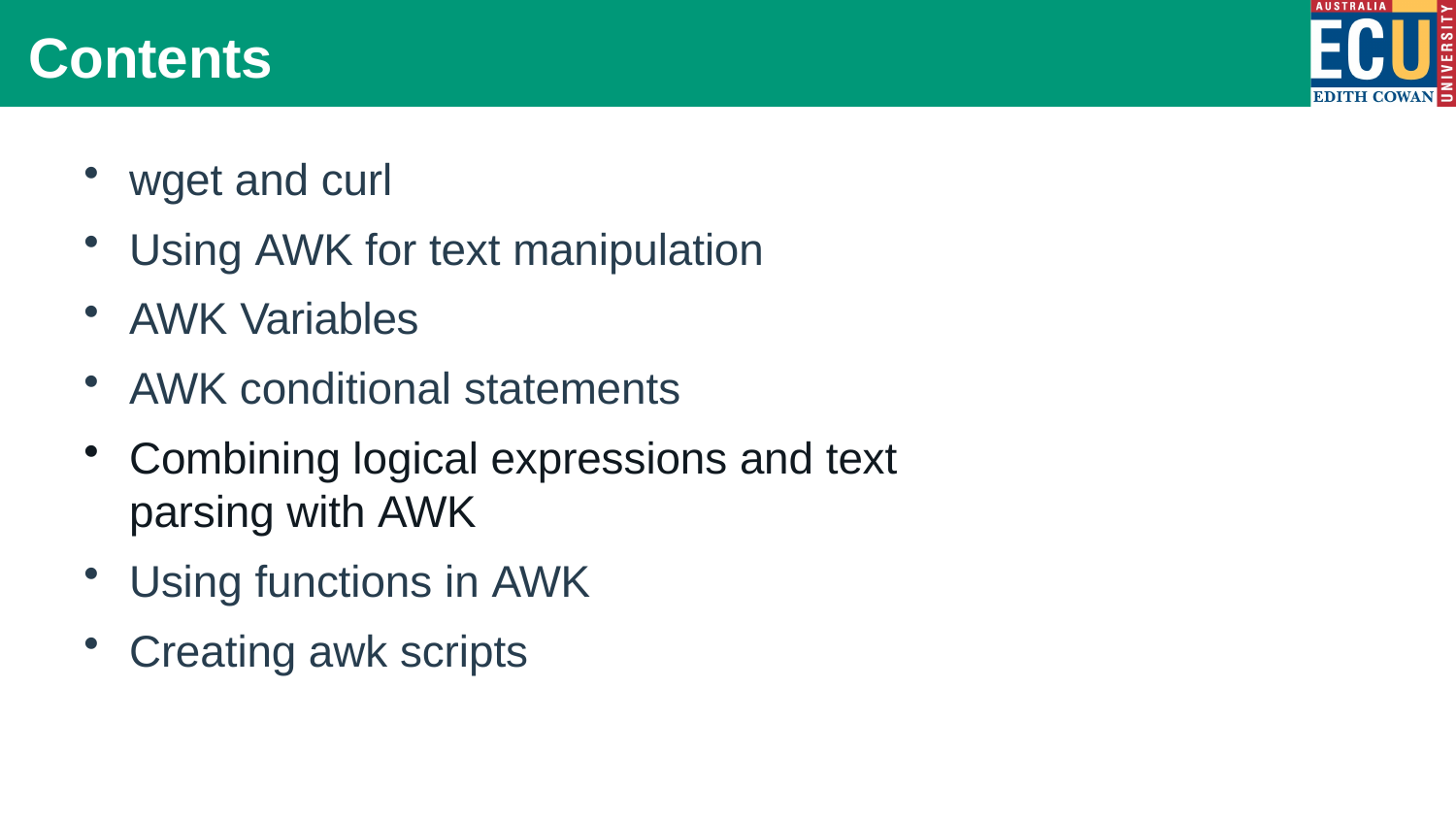

# Contents
wget and curl
Using AWK for text manipulation
AWK Variables
AWK conditional statements
Combining logical expressions and text parsing with AWK
Using functions in AWK
Creating awk scripts